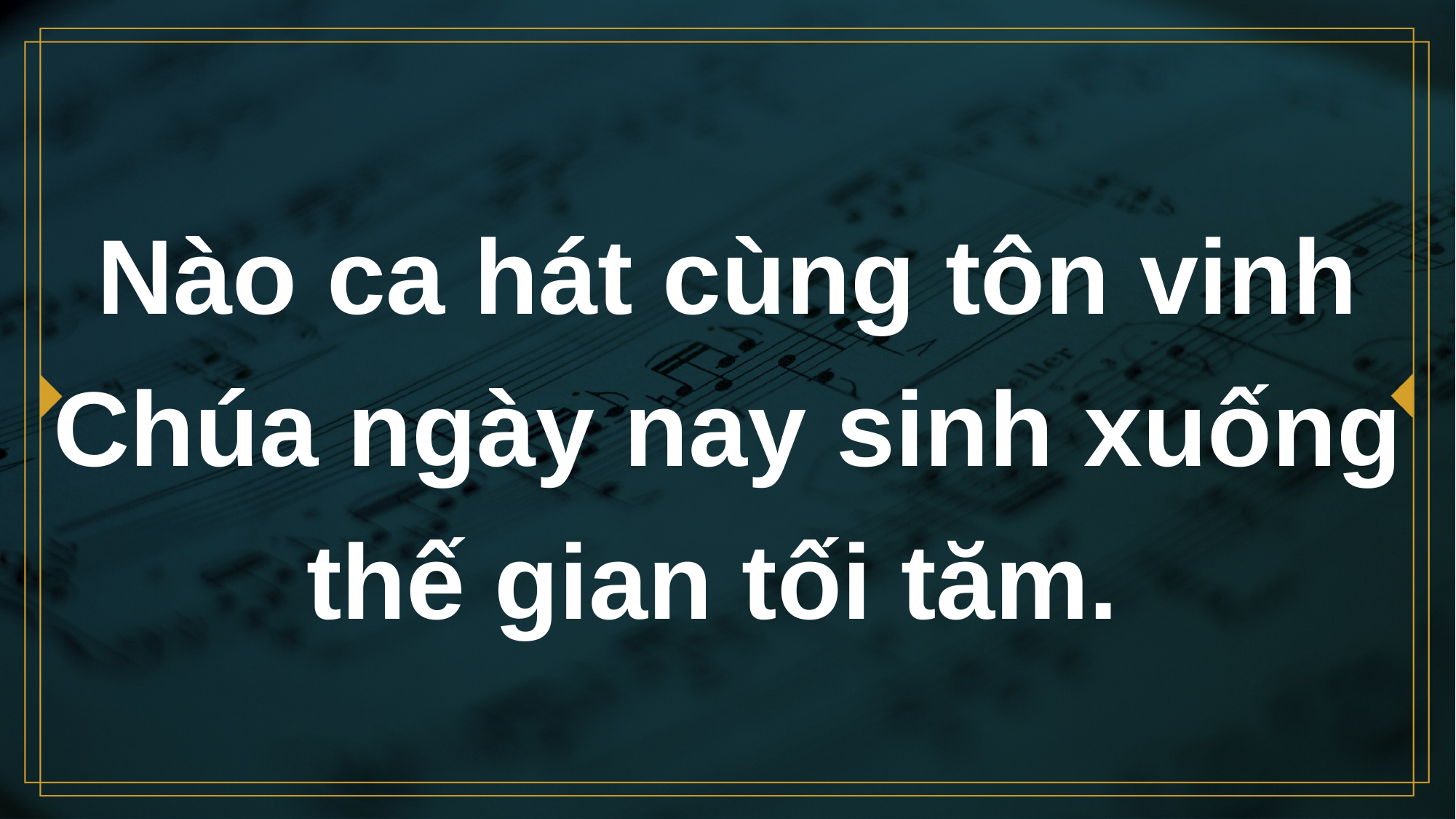

# Nào ca hát cùng tôn vinh Chúa ngày nay sinh xuống thế gian tối tăm.